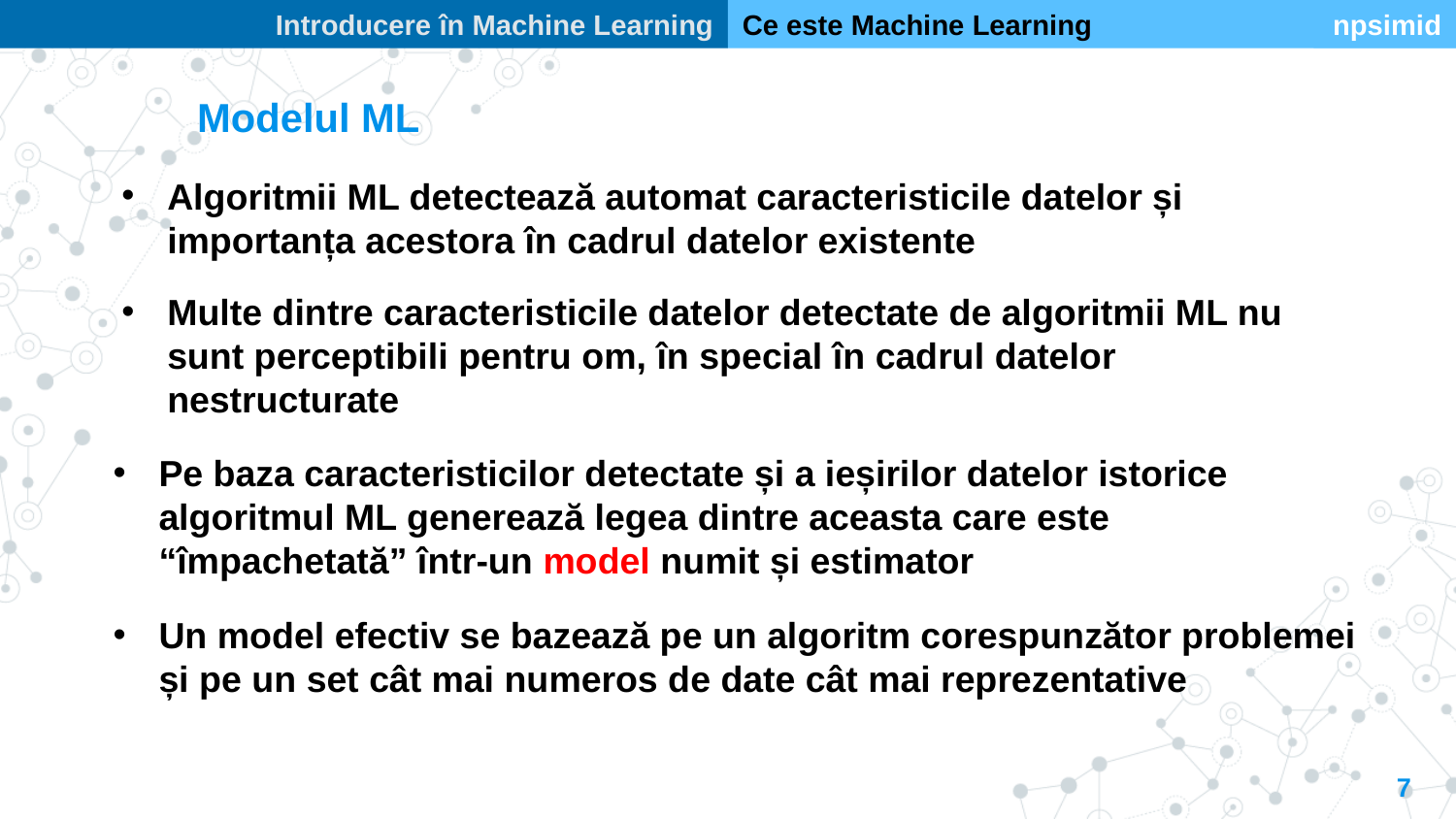

Introducere în Machine Learning
Ce este Machine Learning
npsimid
Modelul ML
Algoritmii ML detectează automat caracteristicile datelor și importanța acestora în cadrul datelor existente
Multe dintre caracteristicile datelor detectate de algoritmii ML nu sunt perceptibili pentru om, în special în cadrul datelor nestructurate
Pe baza caracteristicilor detectate și a ieșirilor datelor istorice algoritmul ML generează legea dintre aceasta care este “împachetată” într-un model numit și estimator
Un model efectiv se bazează pe un algoritm corespunzător problemei și pe un set cât mai numeros de date cât mai reprezentative
7